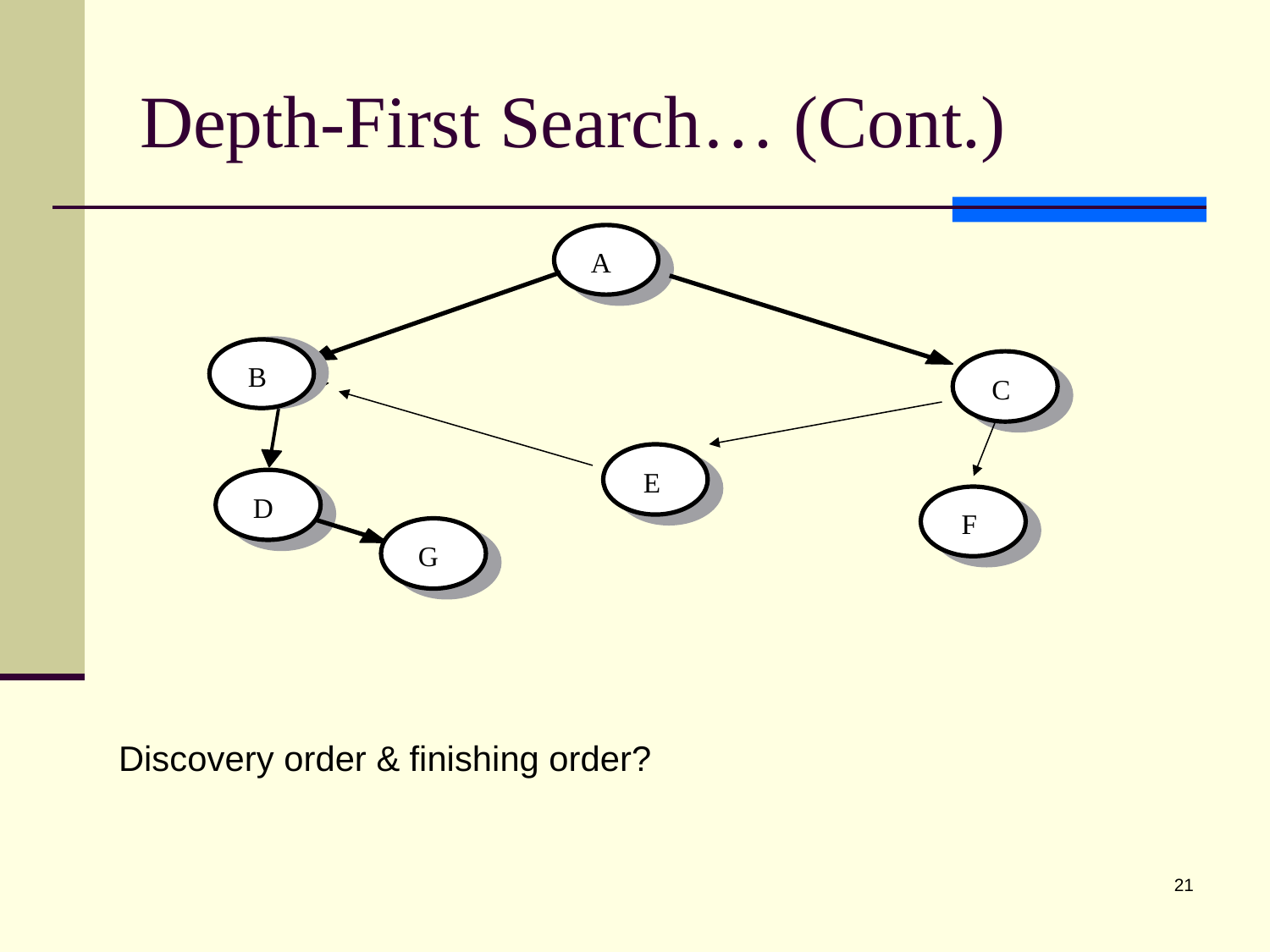

# Depth-First Search… (Cont.)

A

B

C

E

F
D

G

Discovery order & finishing order?
21